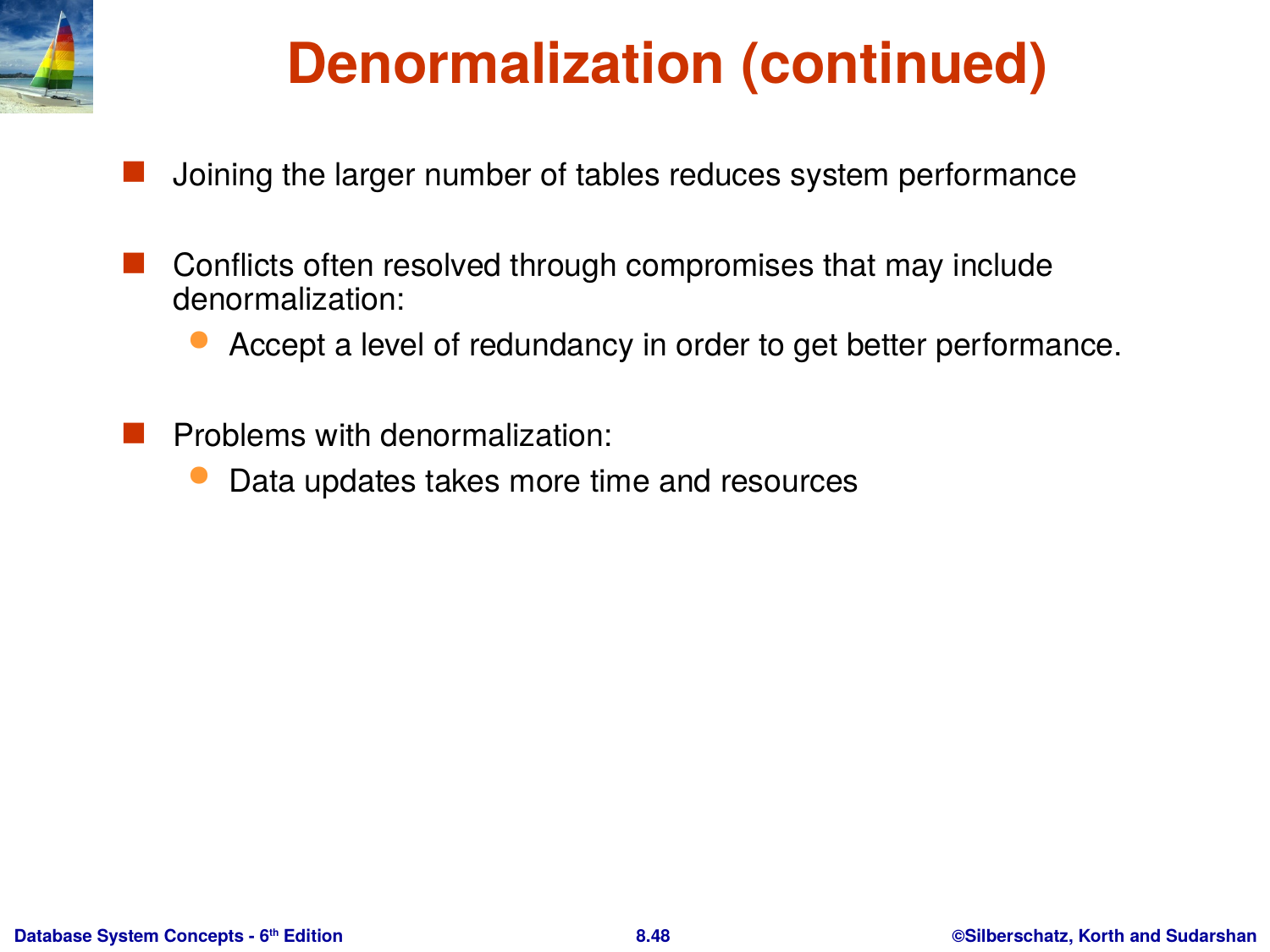

Denormalization (continued)
Joining the larger number of tables reduces system performance

Conflicts often resolved through compromises that may include denormalization:
Accept a level of redundancy in order to get better performance.

Problems with denormalization:
Data updates takes more time and resources